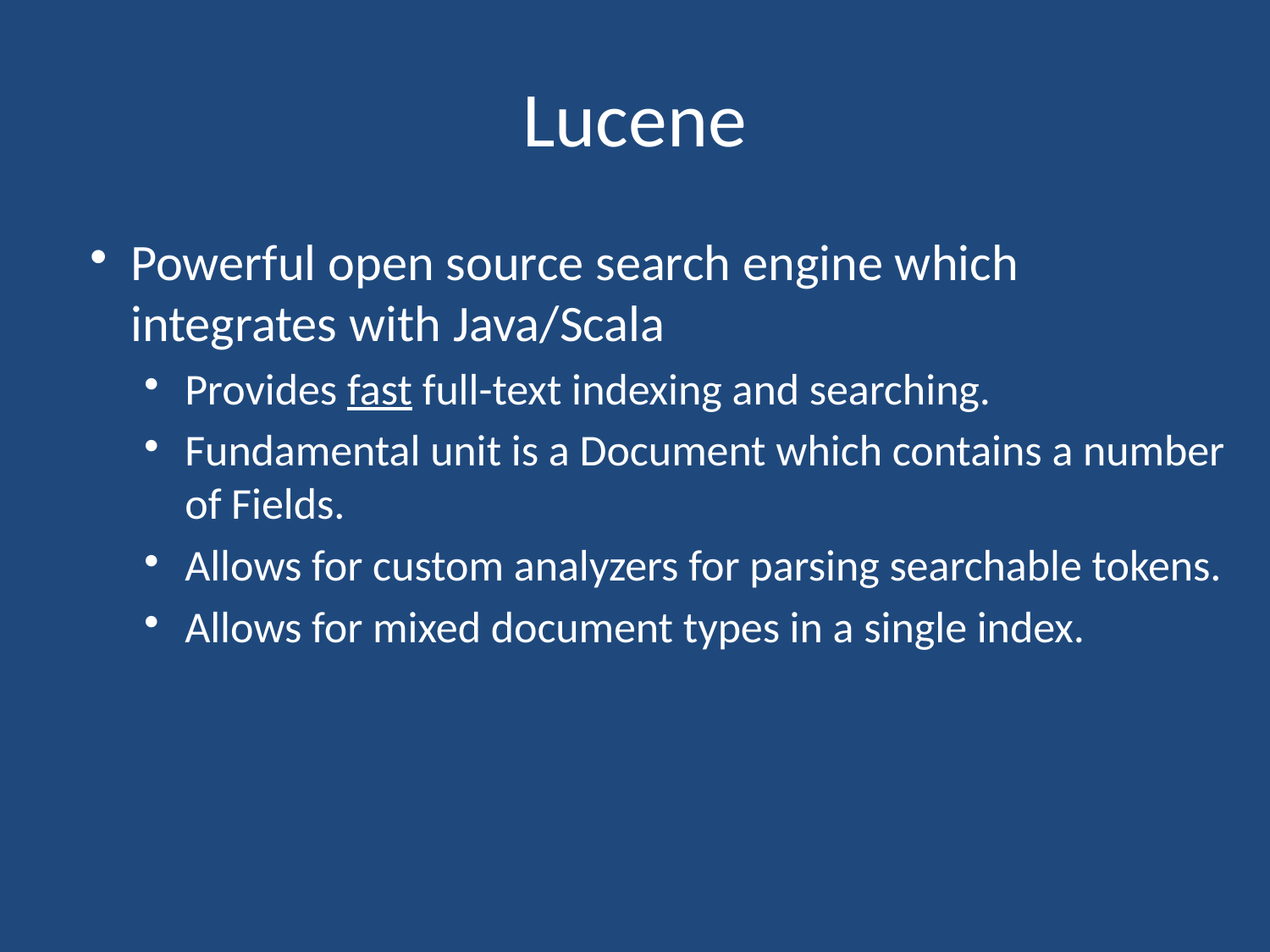

# Lucene
Powerful open source search engine which integrates with Java/Scala
Provides fast full-text indexing and searching.
Fundamental unit is a Document which contains a number of Fields.
Allows for custom analyzers for parsing searchable tokens.
Allows for mixed document types in a single index.